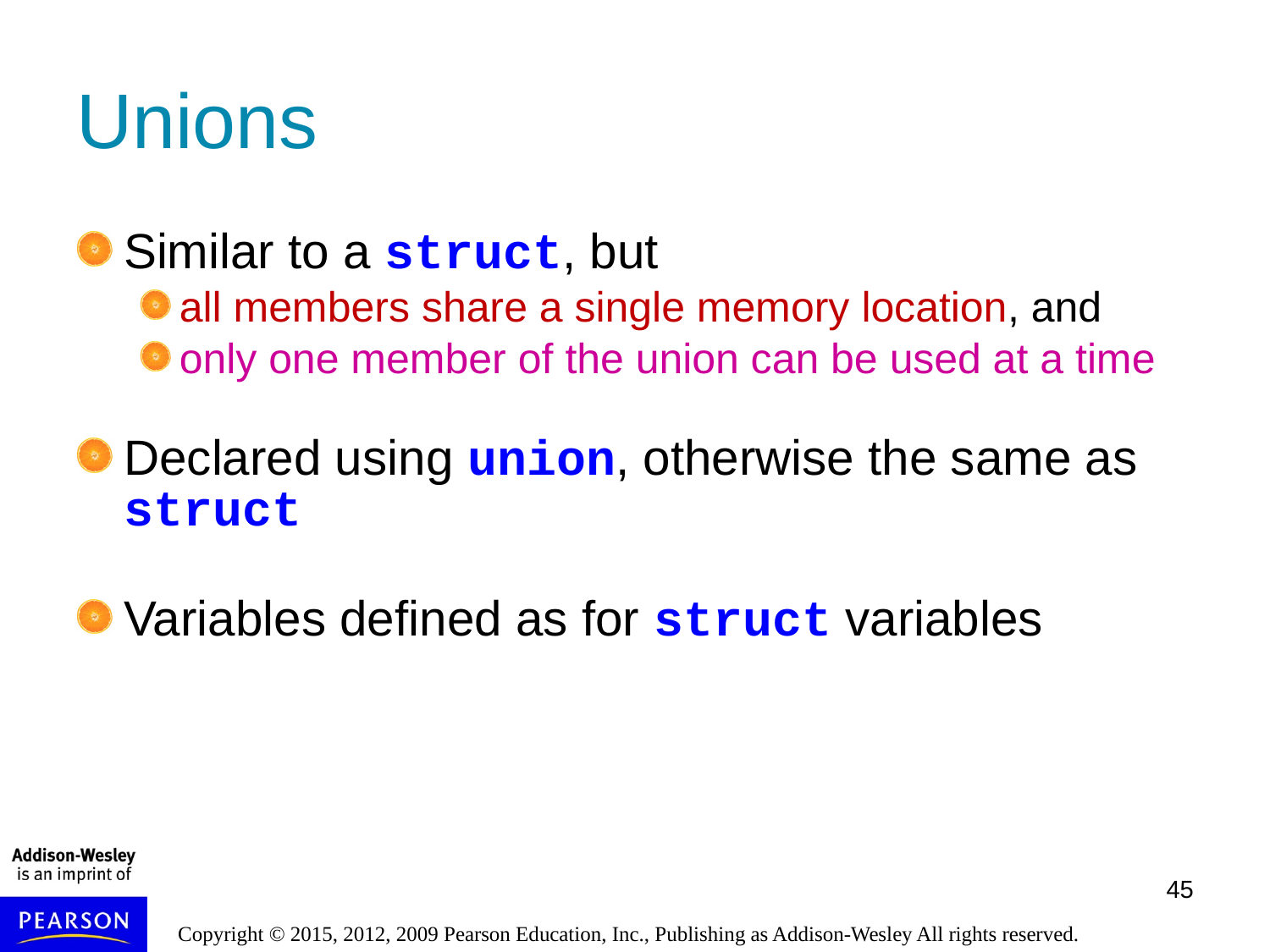

# Unions
Similar to a struct, but
all members share a single memory location, and
only one member of the union can be used at a time
Declared using union, otherwise the same as struct
Variables defined as for struct variables
45